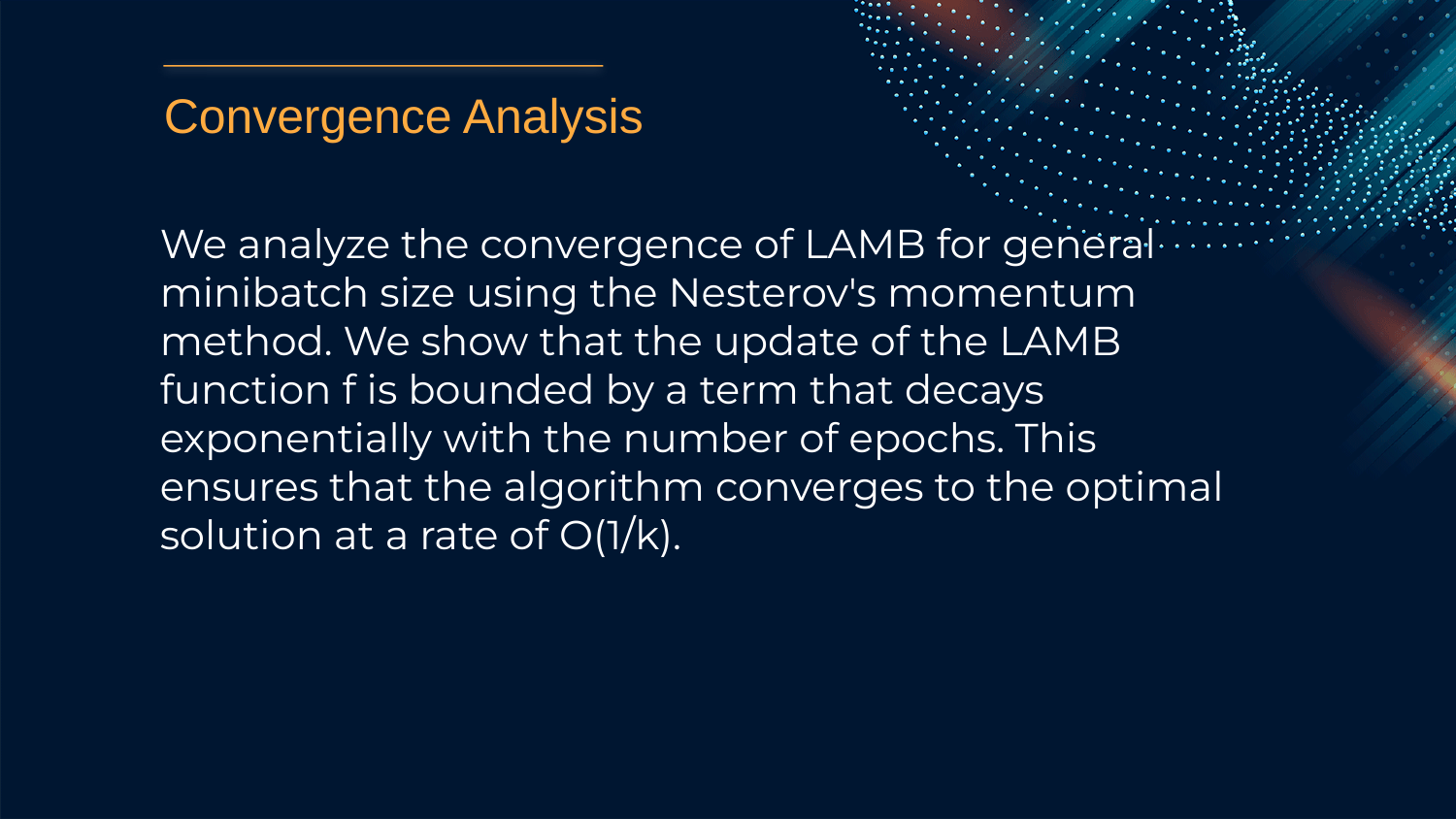

Convergence Analysis
We analyze the convergence of LAMB for general minibatch size using the Nesterov's momentum method. We show that the update of the LAMB function f is bounded by a term that decays exponentially with the number of epochs. This ensures that the algorithm converges to the optimal solution at a rate of O(1/k).